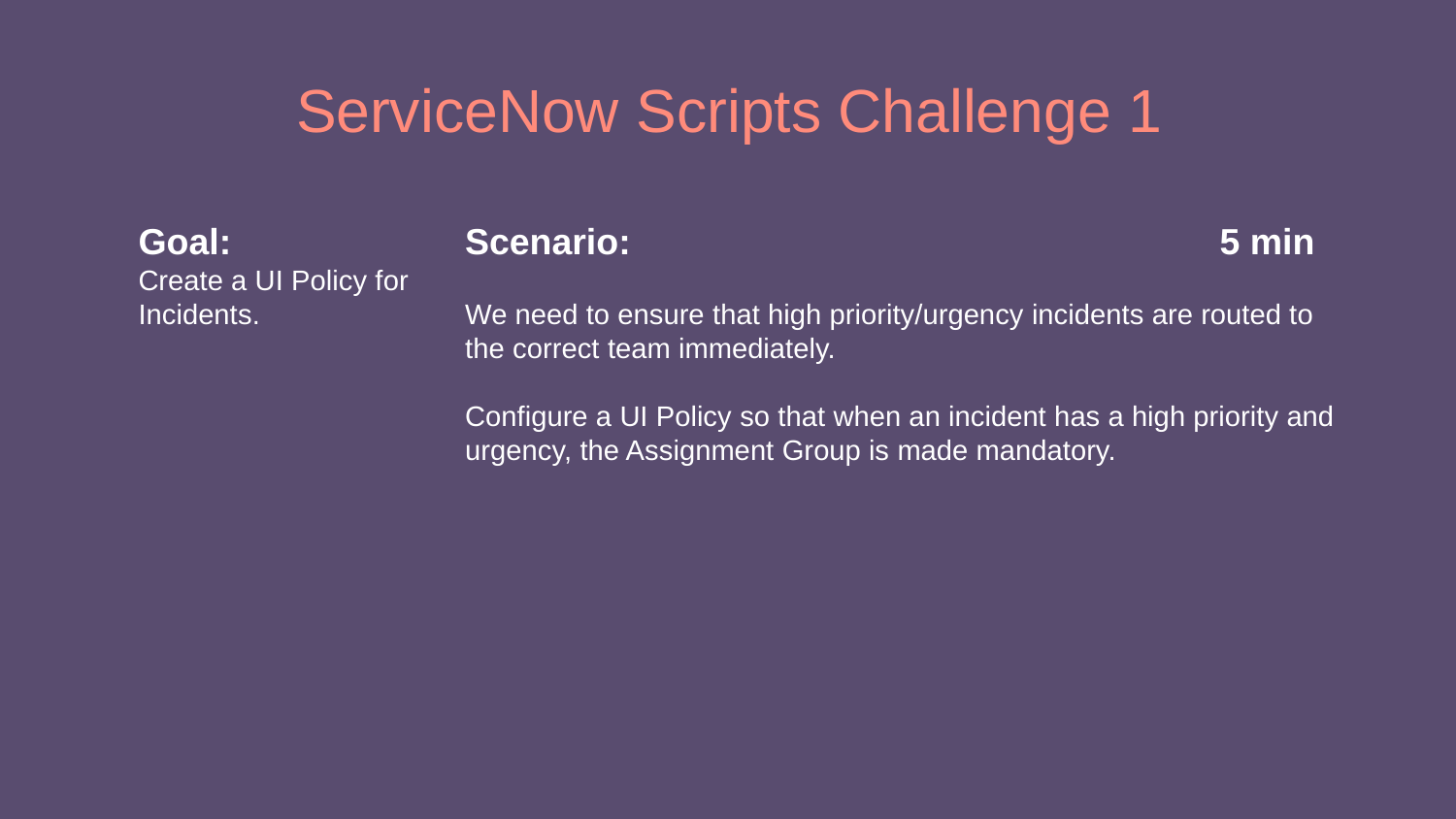

# ServiceNow Scripts Challenge 1
Goal:
Create a UI Policy for Incidents.
Scenario:                                                          5 min

We need to ensure that high priority/urgency incidents are routed to the correct team immediately.

Configure a UI Policy so that when an incident has a high priority and urgency, the Assignment Group is made mandatory.